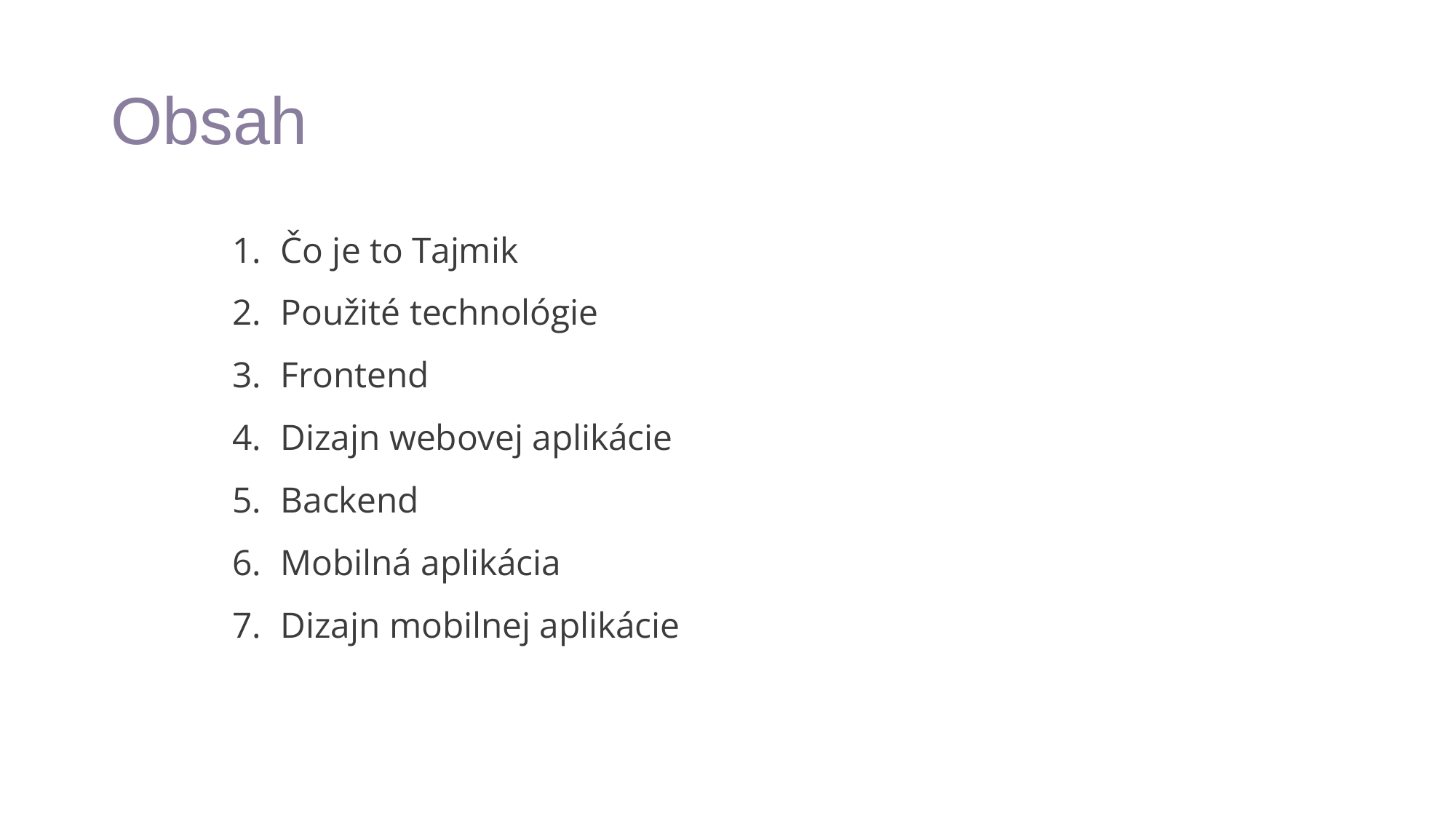

# Obsah
Čo je to Tajmik
Použité technológie
Frontend
Dizajn webovej aplikácie
Backend
Mobilná aplikácia
Dizajn mobilnej aplikácie